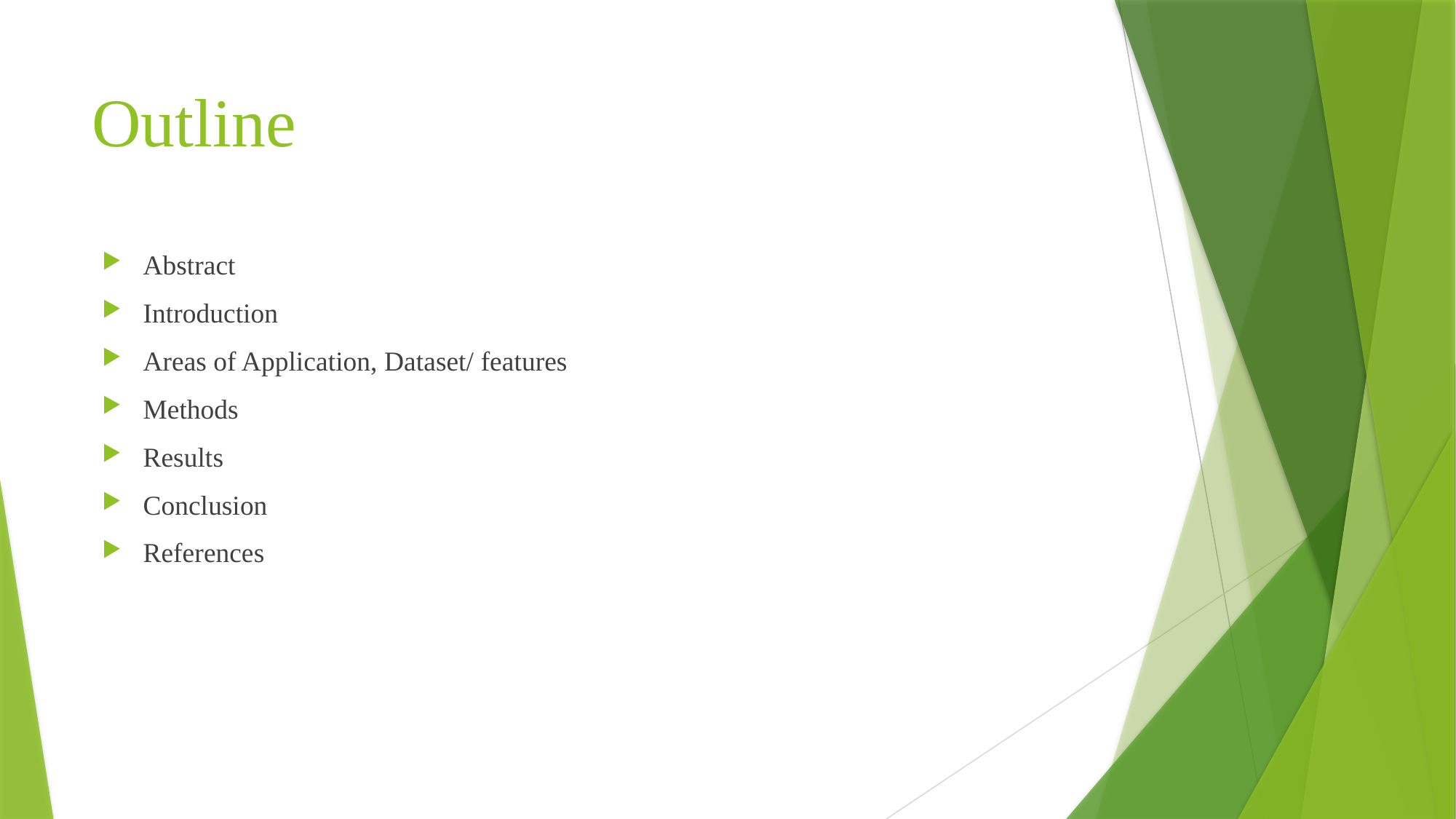

# Outline

Abstract
Introduction
Areas of Application, Dataset/ features
Methods
Results
Conclusion
References